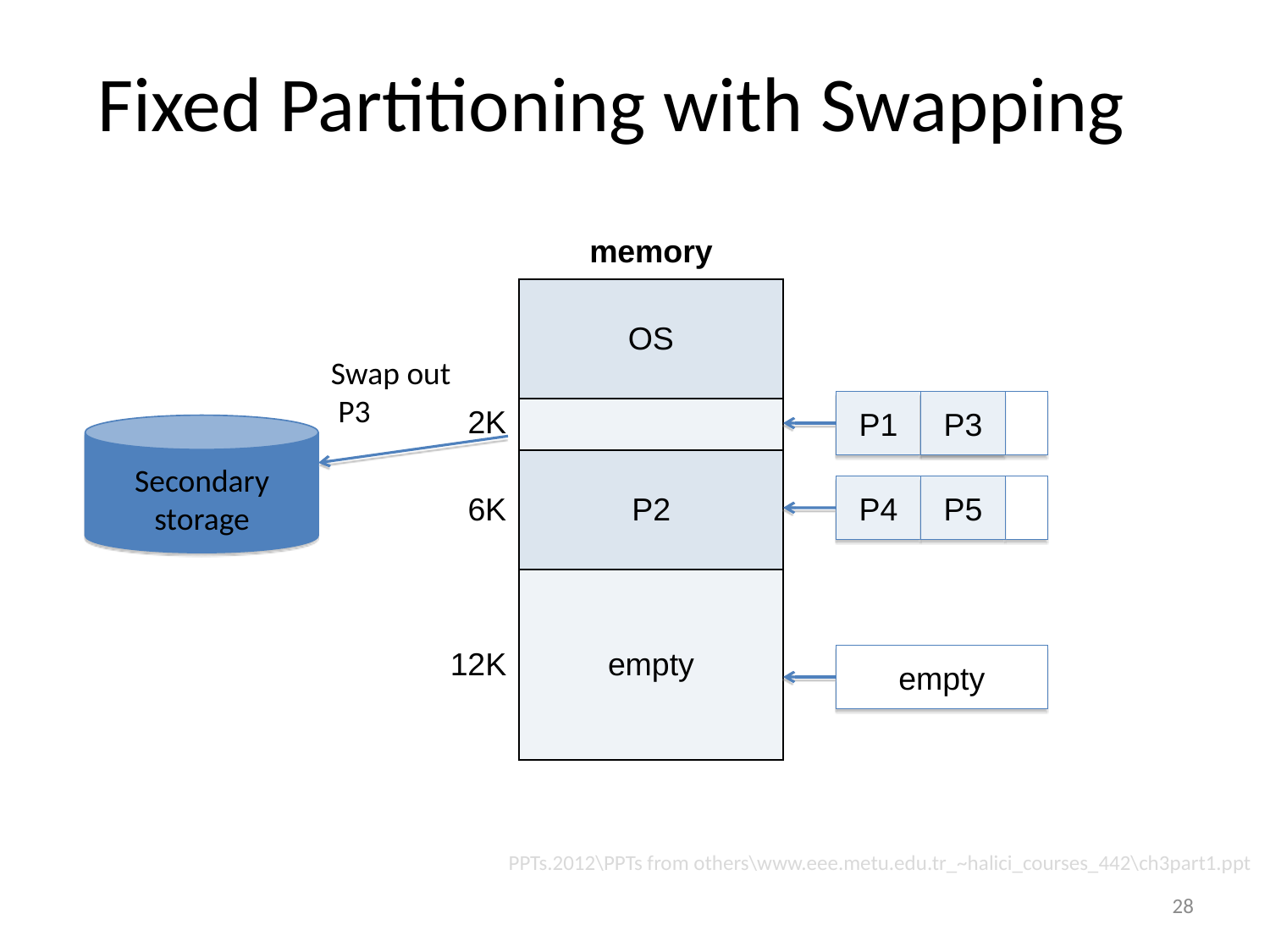

# Fixed Partitioning with Swapping
|  | memory |
| --- | --- |
|  | OS |
| 2K |  |
| 6K | P2 |
| 12K | empty |
Swap out
 P3
P1

P4
P5

empty
P3

Secondary
storage
PPTs.2012\PPTs from others\www.eee.metu.edu.tr_~halici_courses_442\ch3part1.ppt
28